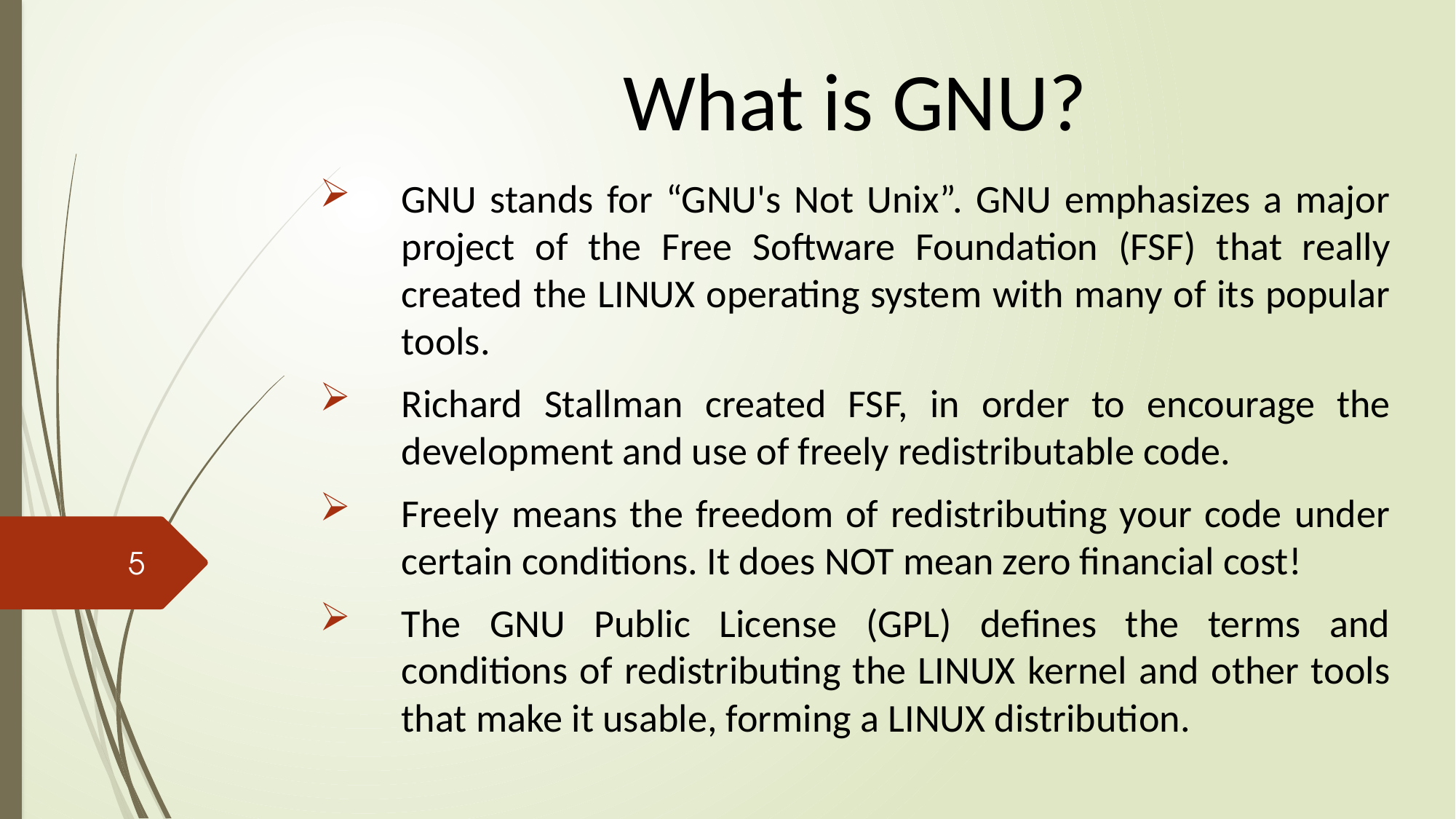

What is GNU?
GNU stands for “GNU's Not Unix”. GNU emphasizes a major project of the Free Software Foundation (FSF) that really created the LINUX operating system with many of its popular tools.
Richard Stallman created FSF, in order to encourage the development and use of freely redistributable code.
Freely means the freedom of redistributing your code under certain conditions. It does NOT mean zero financial cost!
The GNU Public License (GPL) defines the terms and conditions of redistributing the LINUX kernel and other tools that make it usable, forming a LINUX distribution.

5